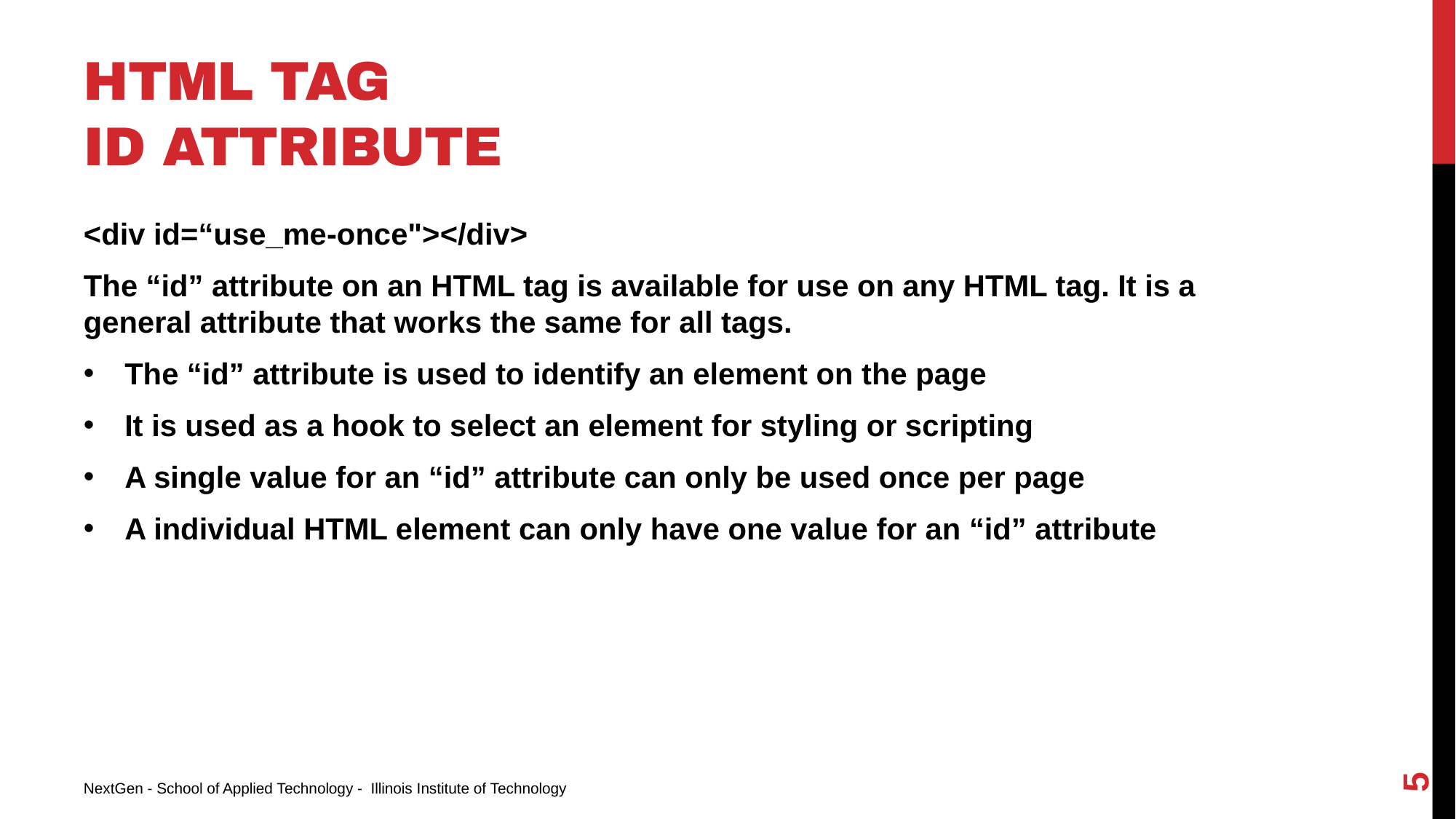

# HTML tag ID Attribute
<div id=“use_me-once"></div>
The “id” attribute on an HTML tag is available for use on any HTML tag. It is a general attribute that works the same for all tags.
The “id” attribute is used to identify an element on the page
It is used as a hook to select an element for styling or scripting
A single value for an “id” attribute can only be used once per page
A individual HTML element can only have one value for an “id” attribute

5
NextGen - School of Applied Technology -  Illinois Institute of Technology